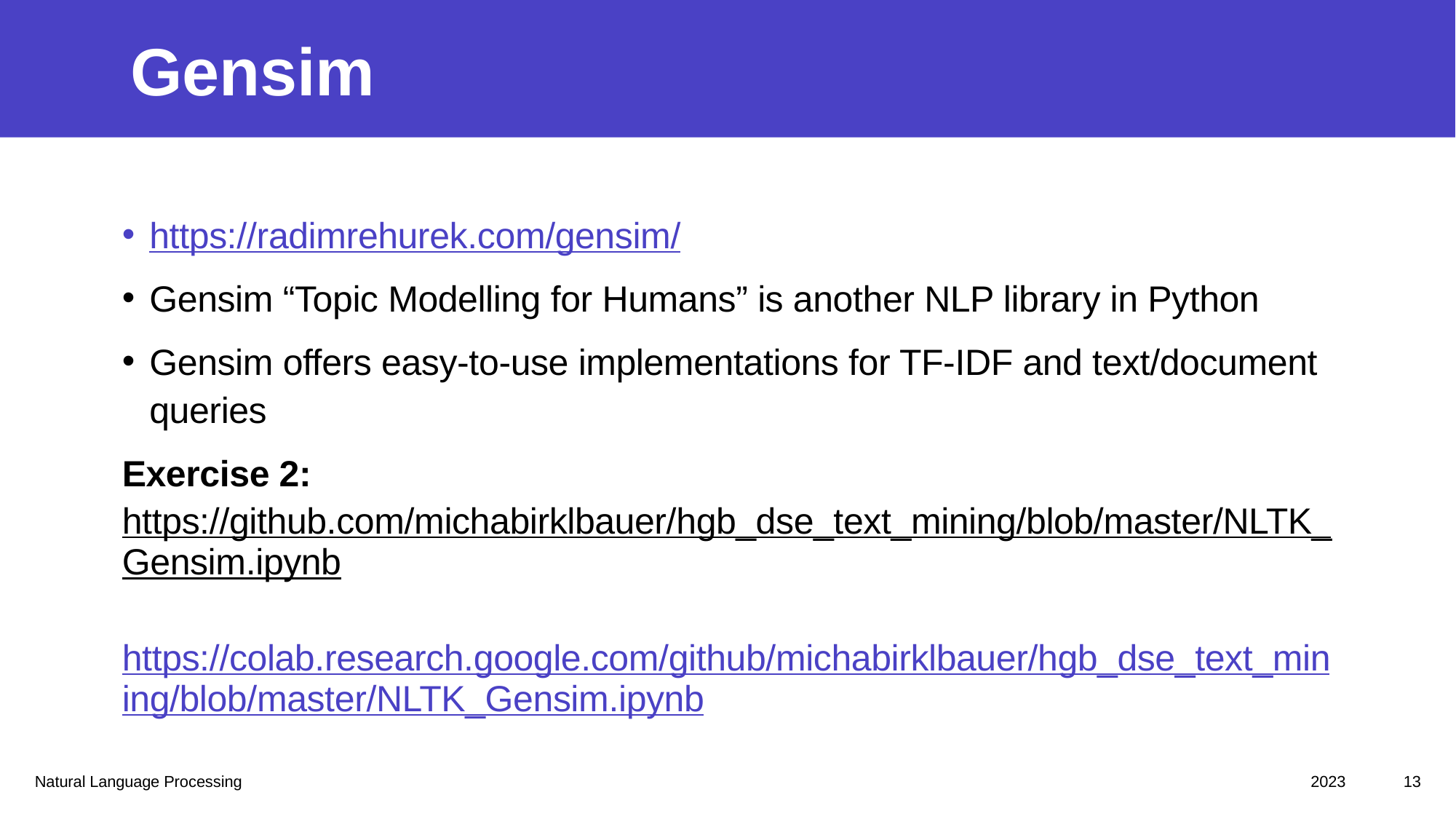

# Gensim
https://radimrehurek.com/gensim/
Gensim “Topic Modelling for Humans” is another NLP library in Python
Gensim offers easy-to-use implementations for TF-IDF and text/document queries
Exercise 2: https://github.com/michabirklbauer/hgb_dse_text_mining/blob/master/NLTK_Gensim.ipynb
https://colab.research.google.com/github/michabirklbauer/hgb_dse_text_mining/blob/master/NLTK_Gensim.ipynb
2023
Natural Language Processing
13